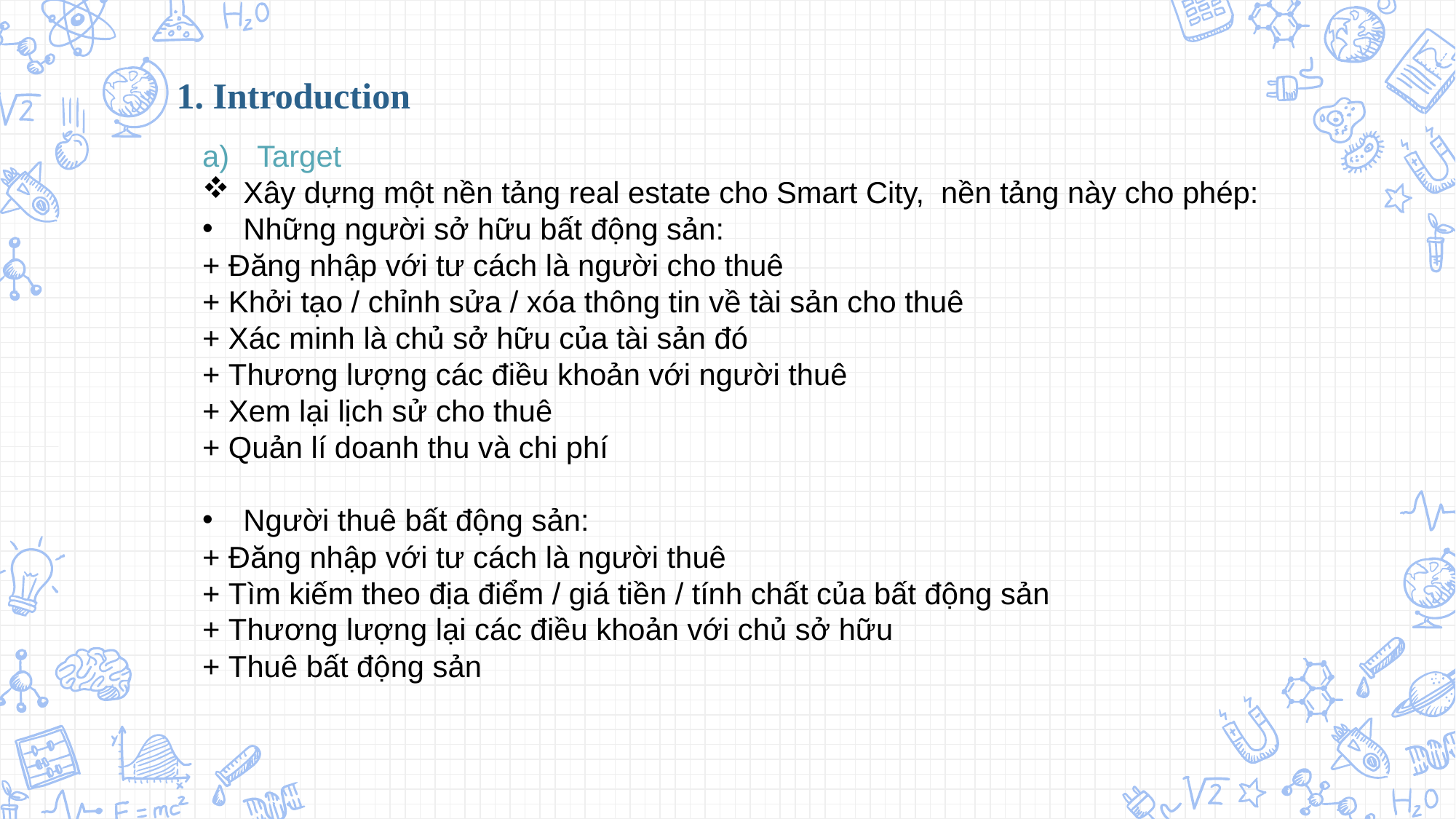

1. Introduction
Target
Xây dựng một nền tảng real estate cho Smart City,  nền tảng này cho phép:
Những người sở hữu bất động sản:
+ Đăng nhập với tư cách là người cho thuê
+ Khởi tạo / chỉnh sửa / xóa thông tin về tài sản cho thuê
+ Xác minh là chủ sở hữu của tài sản đó
+ Thương lượng các điều khoản với người thuê
+ Xem lại lịch sử cho thuê
+ Quản lí doanh thu và chi phí

Người thuê bất động sản:
+ Đăng nhập với tư cách là người thuê
+ Tìm kiếm theo địa điểm / giá tiền / tính chất của bất động sản
+ Thương lượng lại các điều khoản với chủ sở hữu
+ Thuê bất động sản